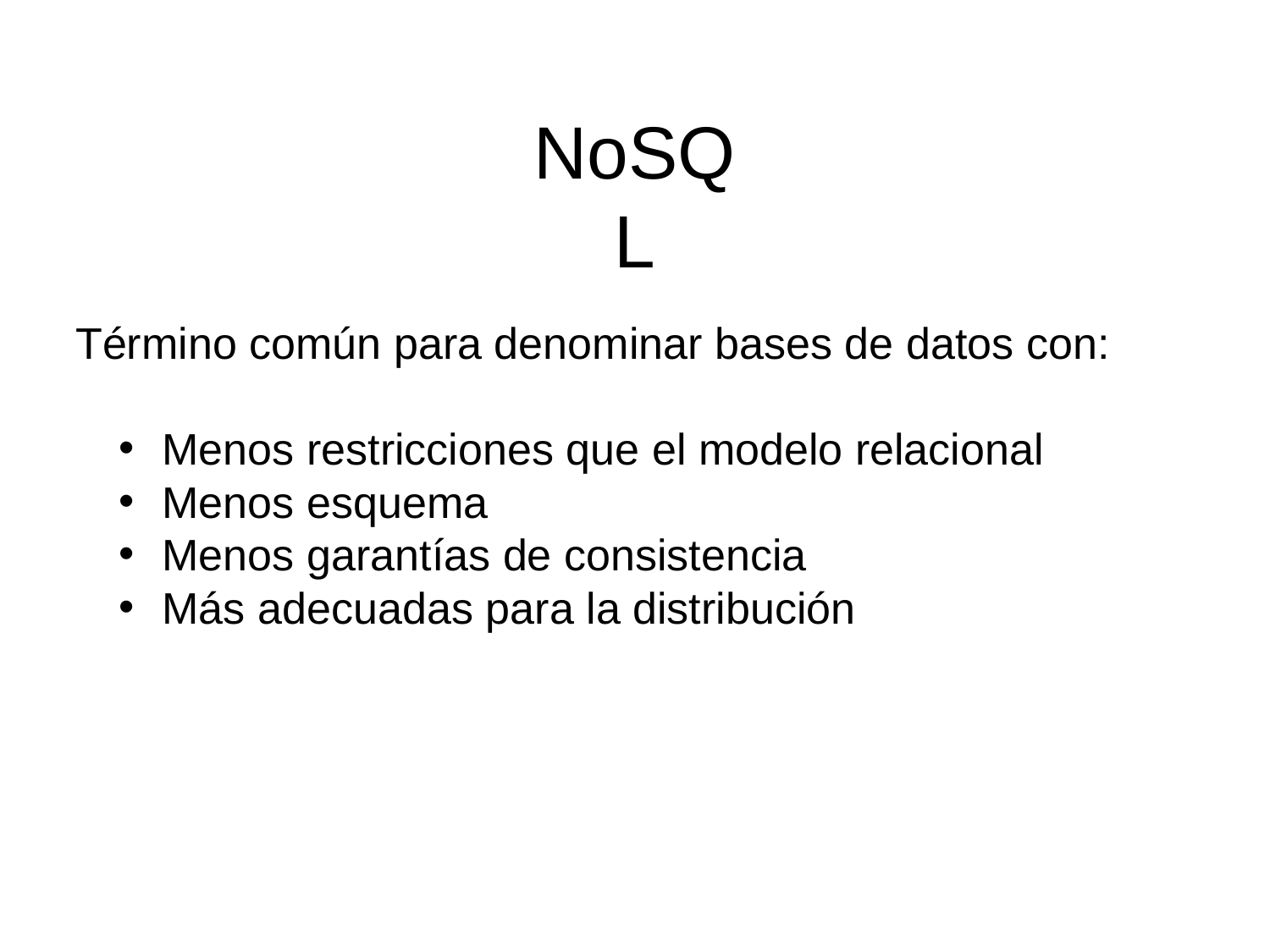

NoSQL
Término común para denominar bases de datos con:

Menos restricciones que el modelo relacional
Menos esquema
Menos garantías de consistencia
Más adecuadas para la distribución